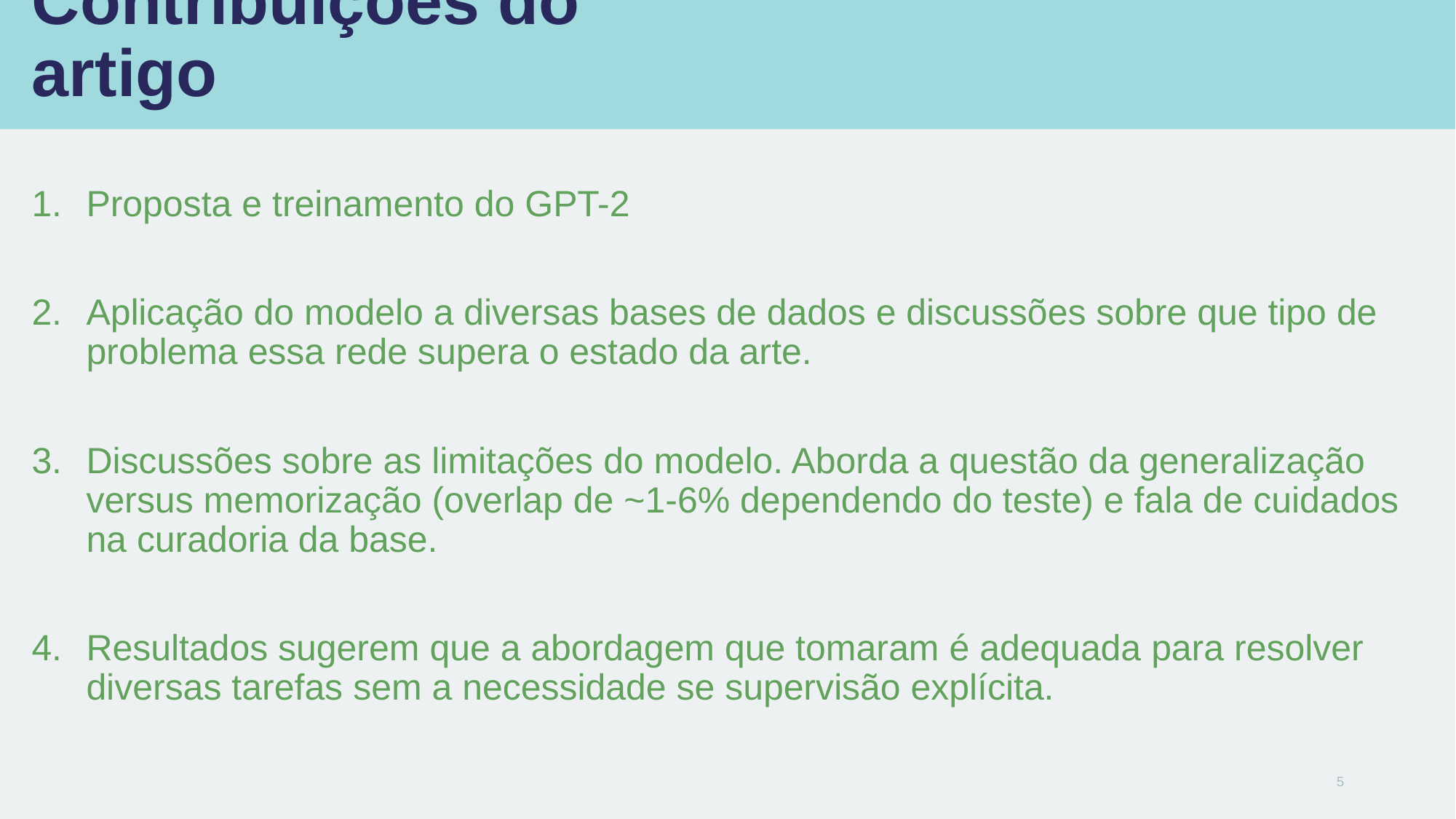

# Contribuições do artigo
Proposta e treinamento do GPT-2

Aplicação do modelo a diversas bases de dados e discussões sobre que tipo de problema essa rede supera o estado da arte.

Discussões sobre as limitações do modelo. Aborda a questão da generalização versus memorização (overlap de ~1-6% dependendo do teste) e fala de cuidados na curadoria da base.

Resultados sugerem que a abordagem que tomaram é adequada para resolver diversas tarefas sem a necessidade se supervisão explícita.

5